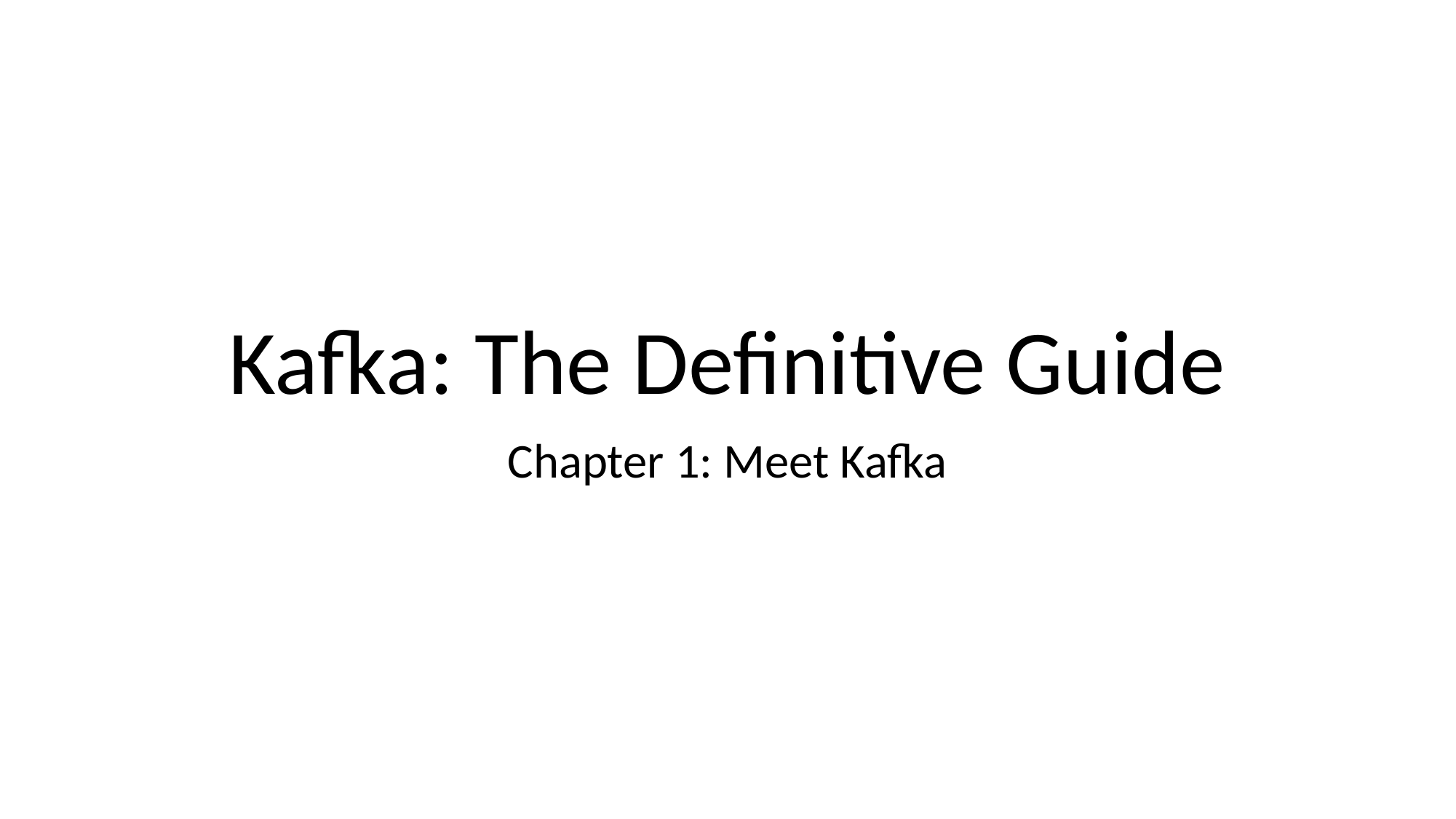

# Kafka: The Definitive Guide
Chapter 1: Meet Kafka